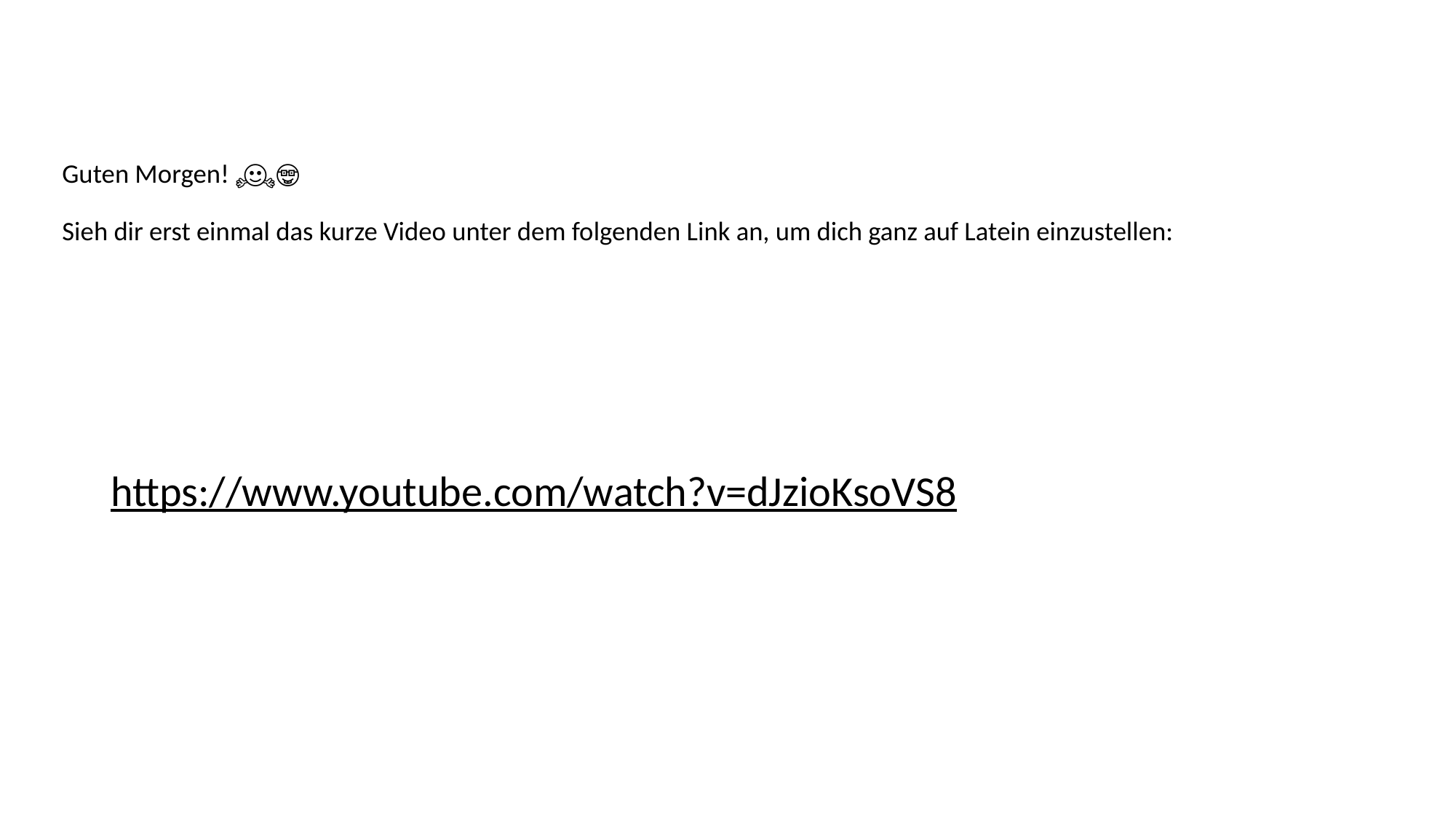

# Guten Morgen! 🤗🤓 Sieh dir erst einmal das kurze Video unter dem folgenden Link an, um dich ganz auf Latein einzustellen:
https://www.youtube.com/watch?v=dJzioKsoVS8